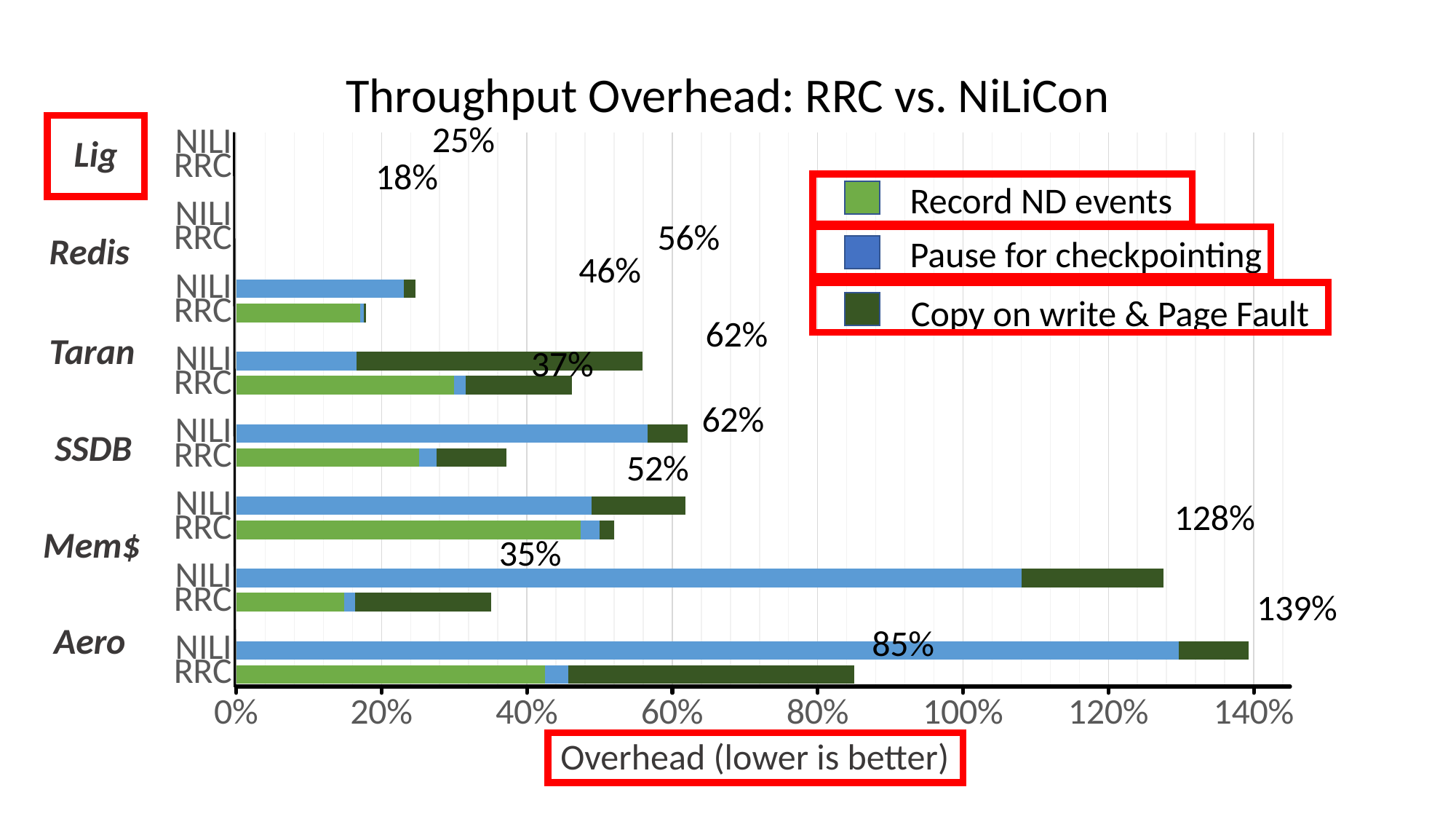

# Throughput Overhead: RRC vs. NiLiCon
25%

Lig
Redis
Taran
SSDB
Mem$
Aero

[unsupported chart]

18%
Record ND events

Pause for checkpointing

Copy on write & Page Fault

Overhead (lower is better)